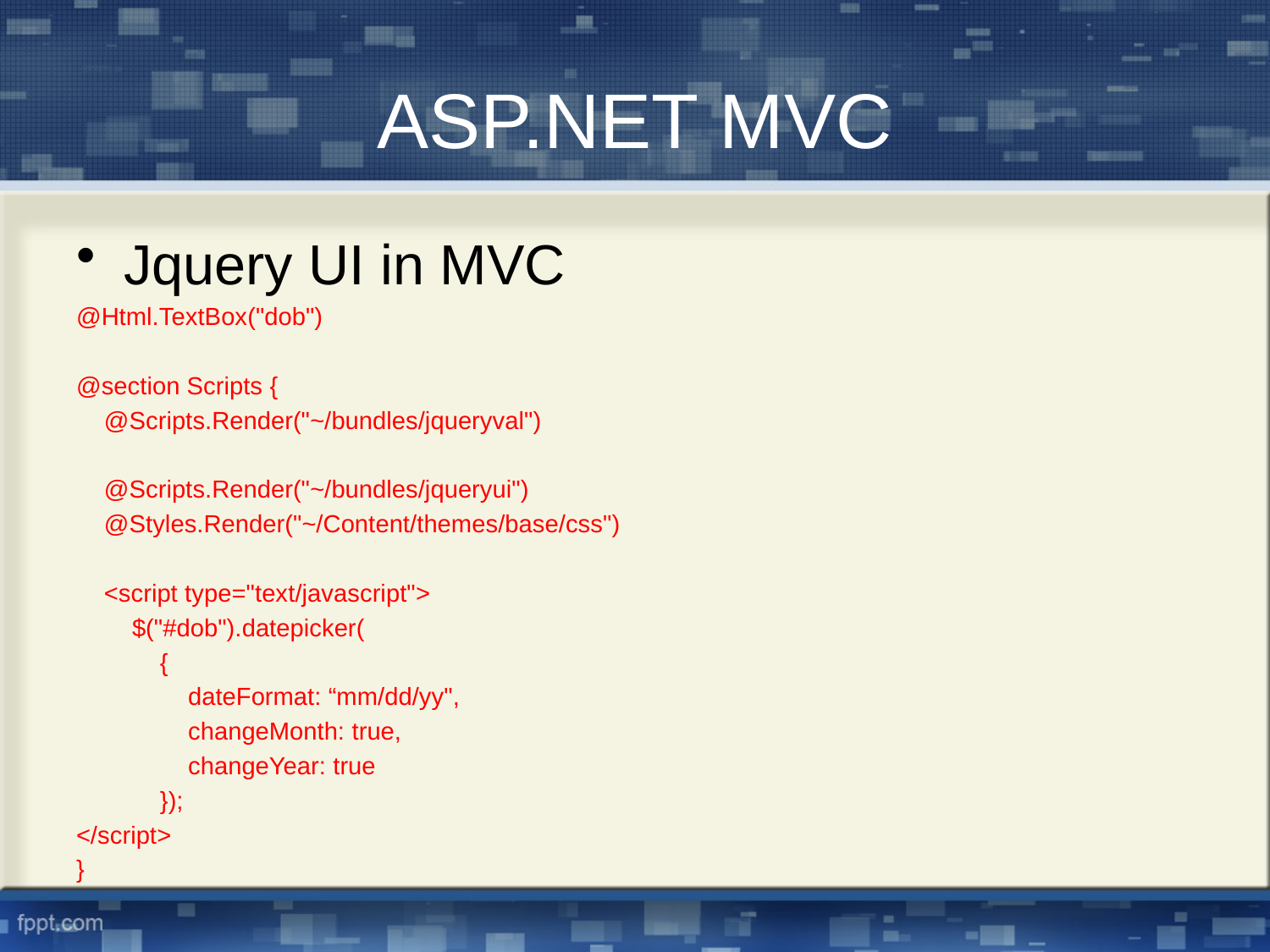

# ASP.NET MVC
Jquery UI in MVC
@Html.TextBox("dob")

@section Scripts {
    @Scripts.Render("~/bundles/jqueryval")

    @Scripts.Render("~/bundles/jqueryui")
    @Styles.Render("~/Content/themes/base/css")

    <script type="text/javascript">
        $("#dob").datepicker(
            {
                dateFormat: “mm/dd/yy",
                changeMonth: true,
                changeYear: true
            });
</script>
}